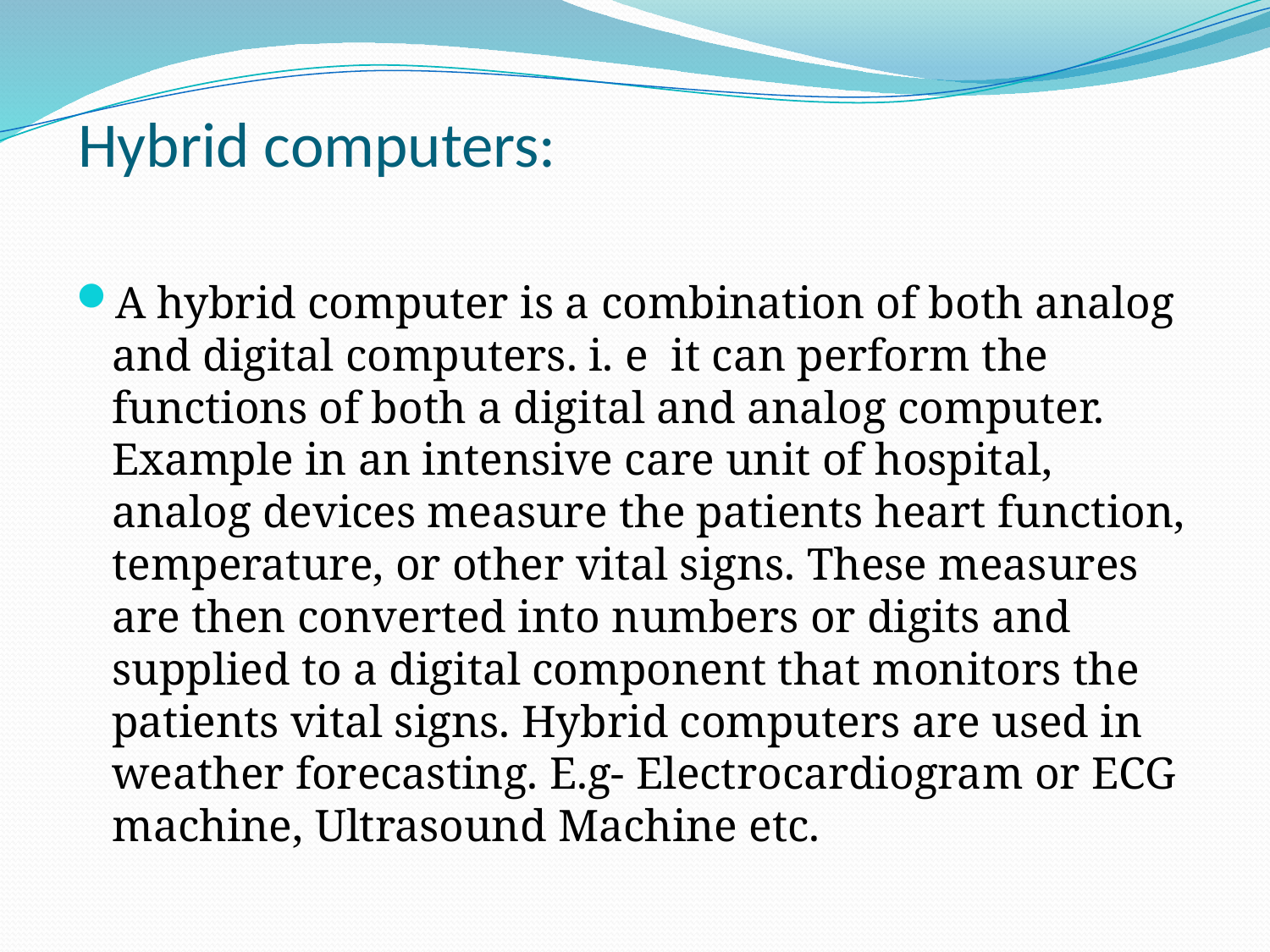

# Hybrid computers:
A hybrid computer is a combination of both analog and digital computers. i. e  it can perform the functions of both a digital and analog computer. Example in an intensive care unit of hospital, analog devices measure the patients heart function, temperature, or other vital signs. These measures are then converted into numbers or digits and supplied to a digital component that monitors the patients vital signs. Hybrid computers are used in weather forecasting. E.g- Electrocardiogram or ECG machine, Ultrasound Machine etc.